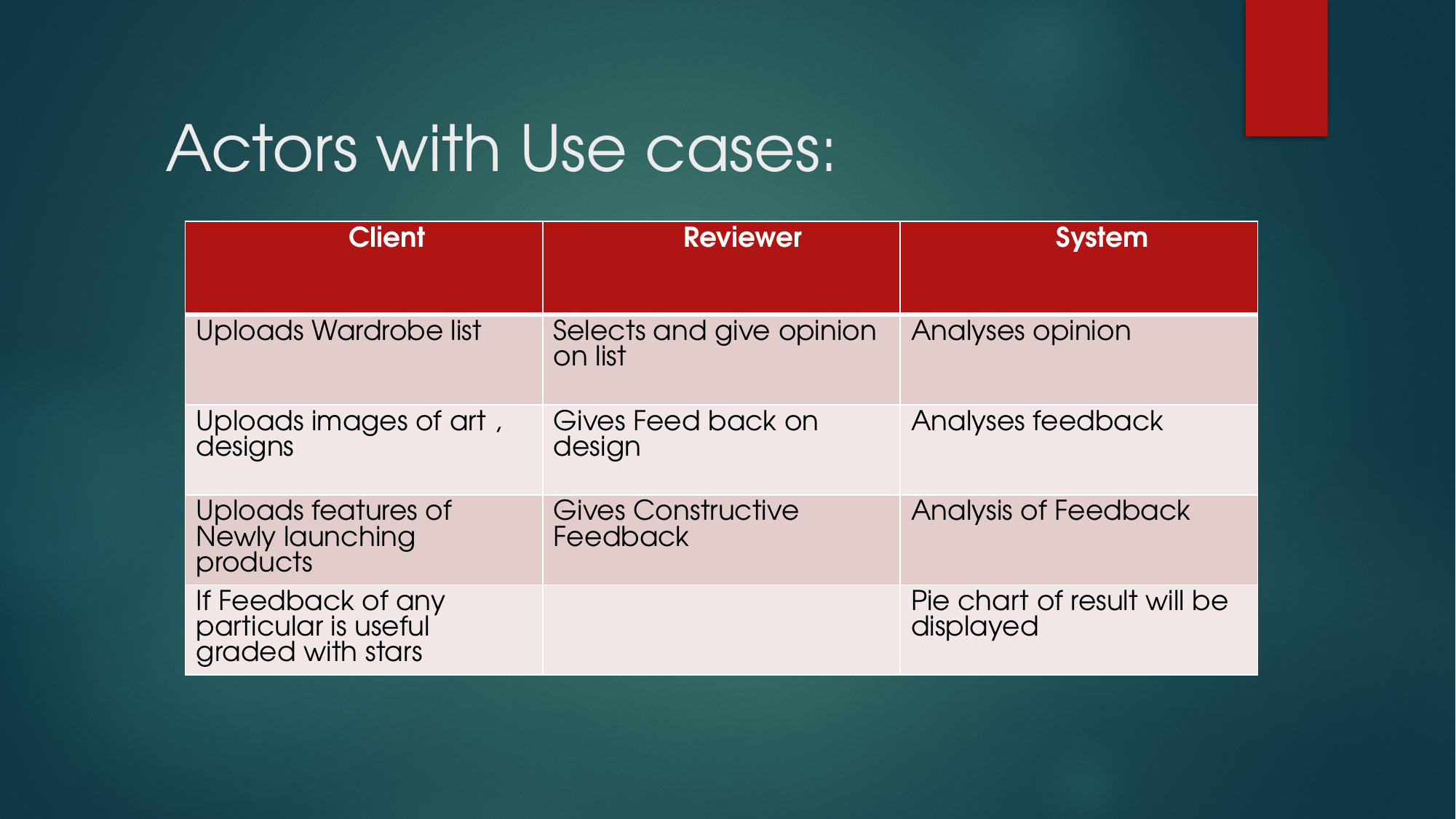

# Actors with Use cases:
| Client | Reviewer | System |
| --- | --- | --- |
| Uploads Wardrobe list | Selects and give opinion on list | Analyses opinion |
| Uploads images of art , designs | Gives Feed back on design | Analyses feedback |
| Uploads features of Newly launching products | Gives Constructive Feedback | Analysis of Feedback |
| If Feedback of any particular is useful graded with stars |  | Pie chart of result will be displayed |